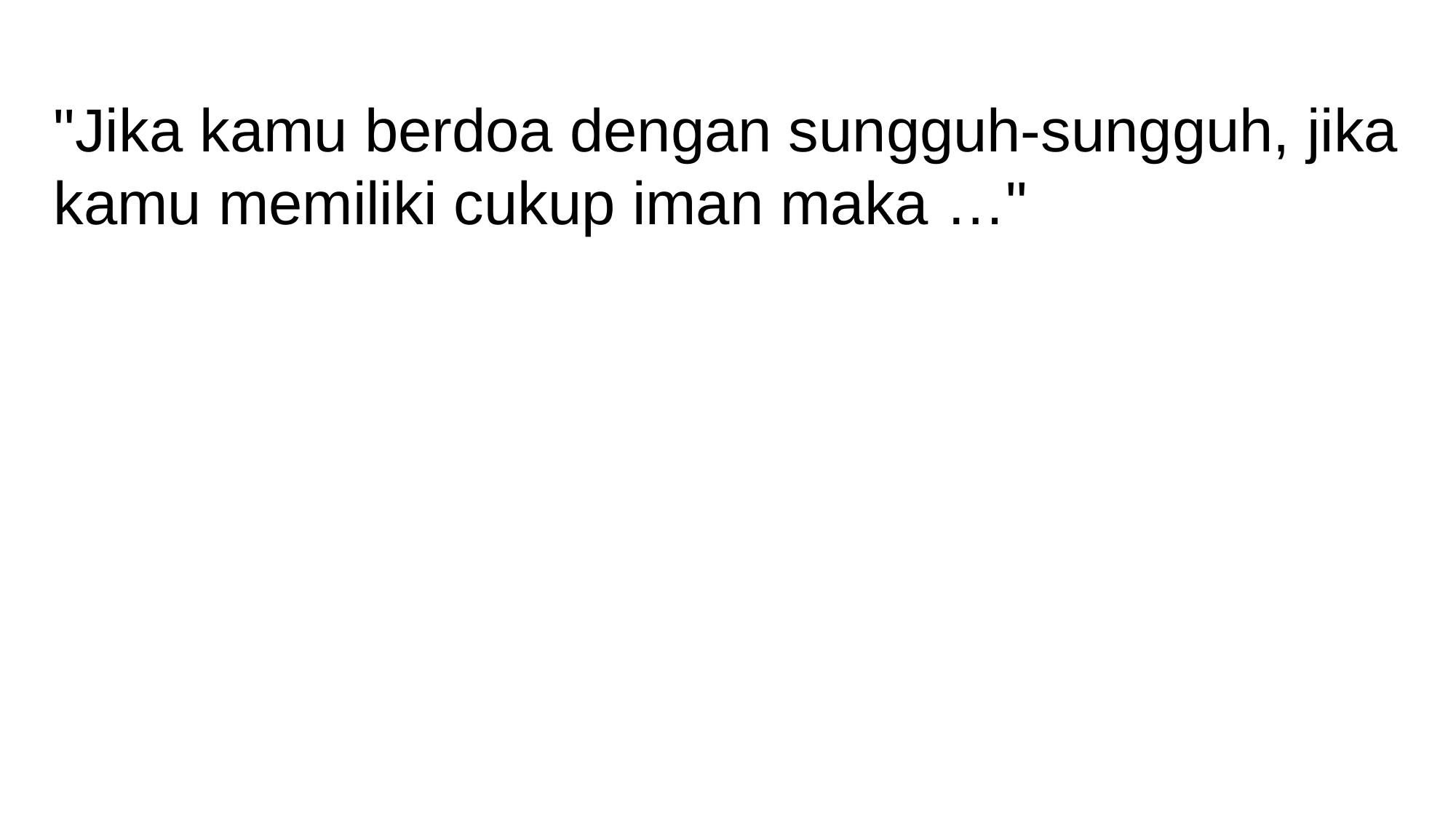

"Jika kamu berdoa dengan sungguh-sungguh, jika kamu memiliki cukup iman maka …"